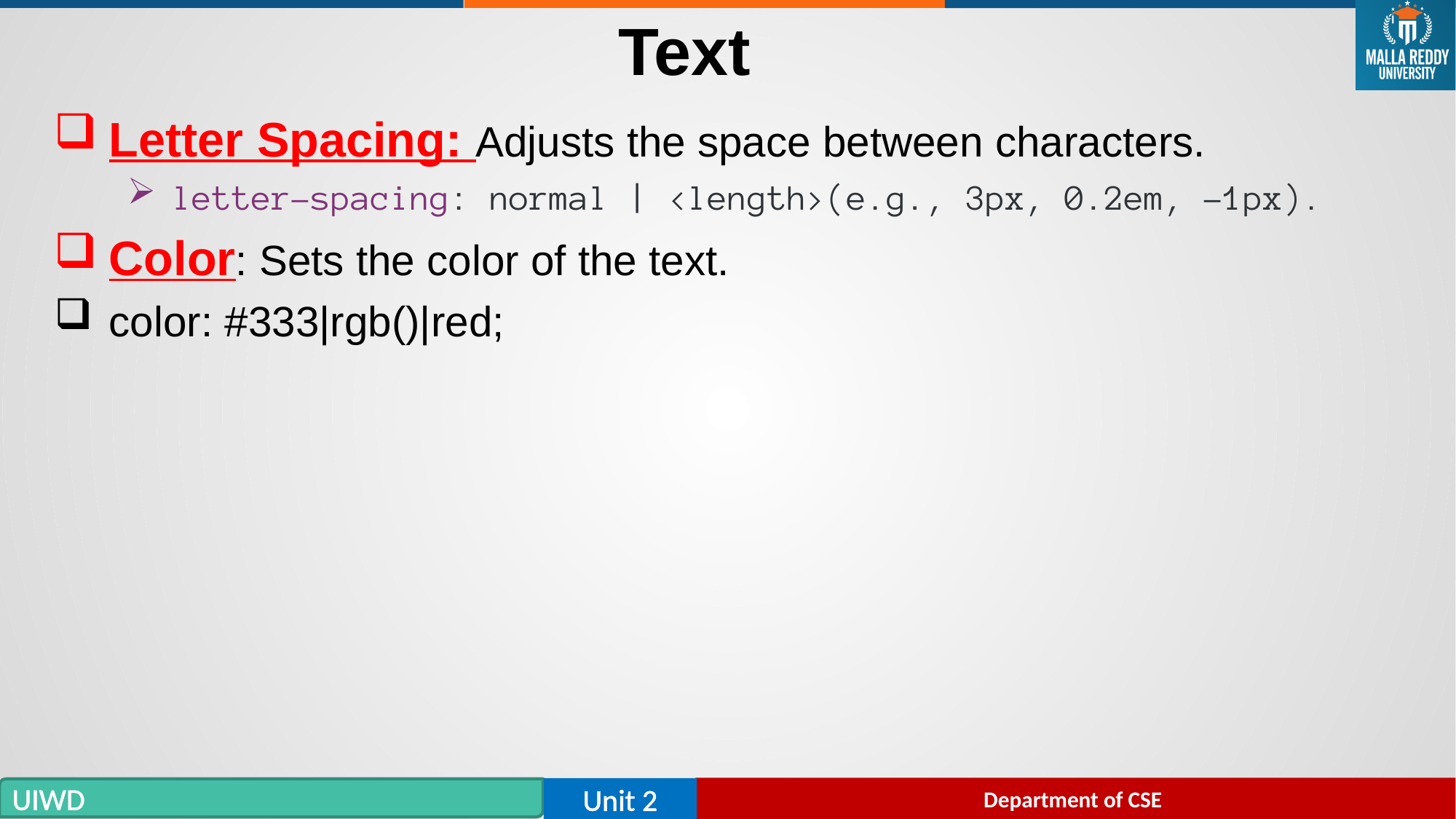

# Text
Letter Spacing: Adjusts the space between characters.
letter-spacing: normal | <length>(e.g., 3px, 0.2em, -1px).
Color: Sets the color of the text.
color: #333|rgb()|red;